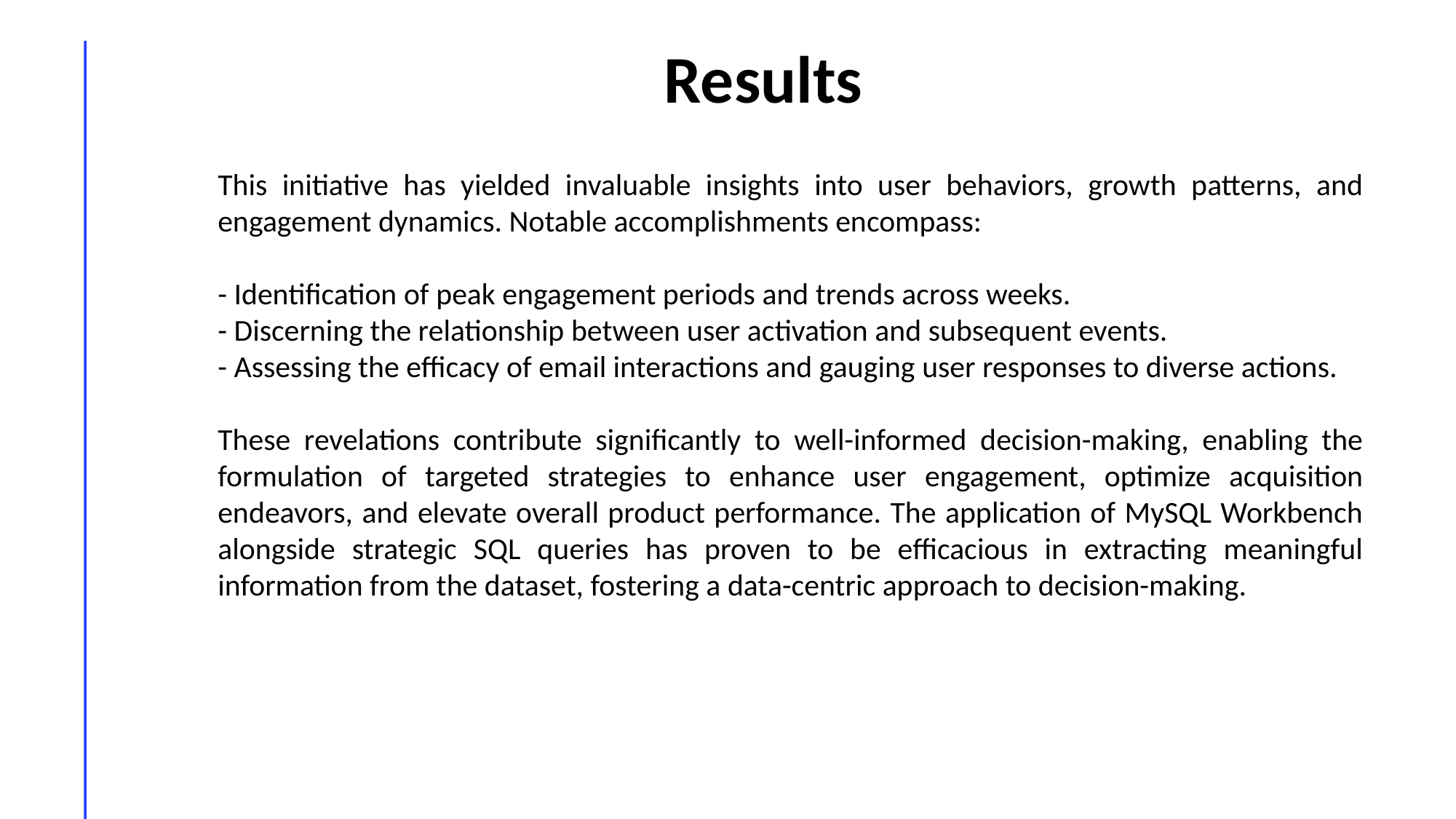

Results

This initiative has yielded invaluable insights into user behaviors, growth patterns, and engagement dynamics. Notable accomplishments encompass:

- Identification of peak engagement periods and trends across weeks.
- Discerning the relationship between user activation and subsequent events.
- Assessing the efficacy of email interactions and gauging user responses to diverse actions.

These revelations contribute significantly to well-informed decision-making, enabling the formulation of targeted strategies to enhance user engagement, optimize acquisition endeavors, and elevate overall product performance. The application of MySQL Workbench alongside strategic SQL queries has proven to be efficacious in extracting meaningful information from the dataset, fostering a data-centric approach to decision-making.